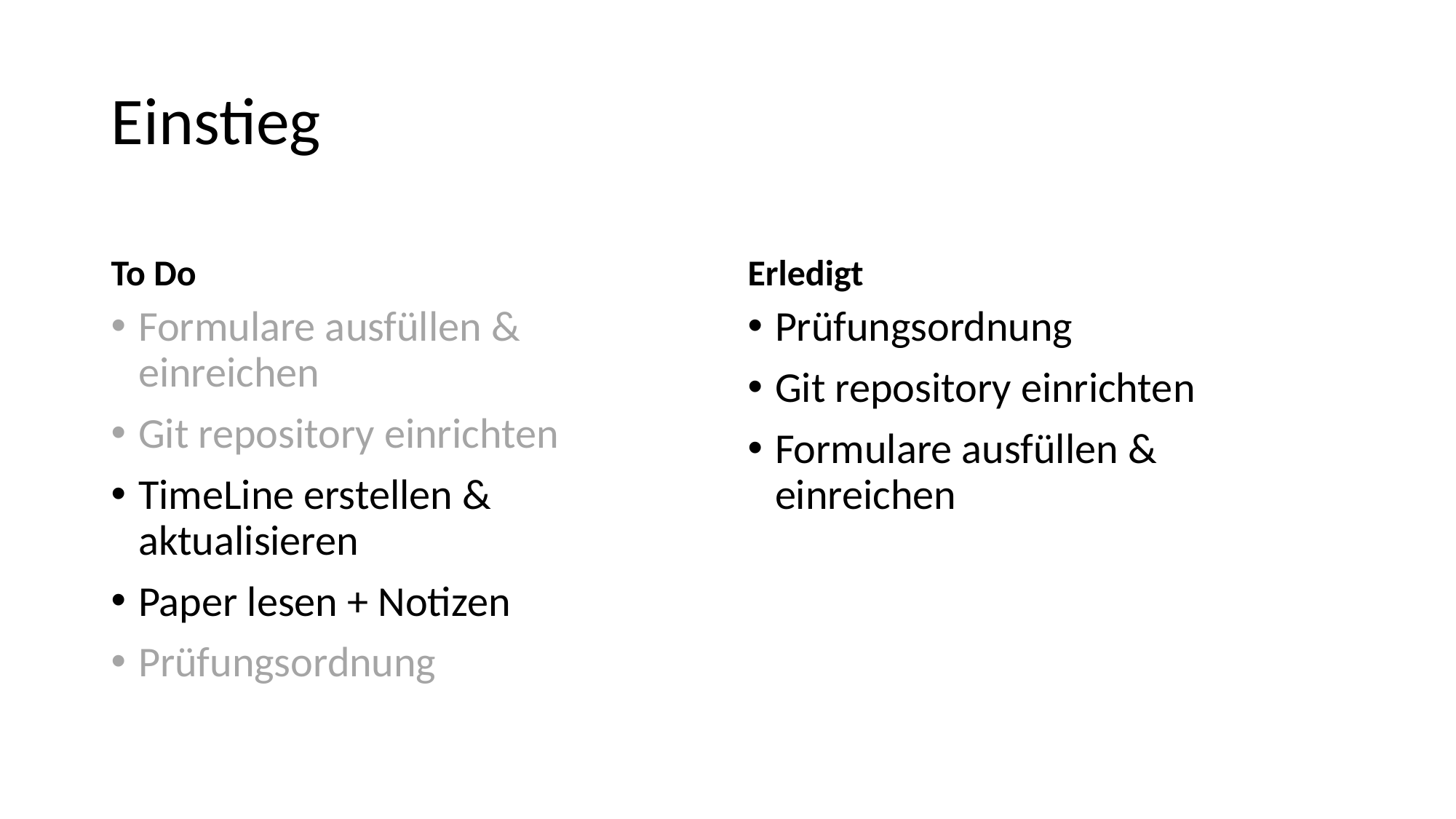

# Einstieg
To Do
Erledigt
Formulare ausfüllen & einreichen
Git repository einrichten
TimeLine erstellen & aktualisieren
Paper lesen + Notizen
Prüfungsordnung

Prüfungsordnung
Git repository einrichten
Formulare ausfüllen & einreichen